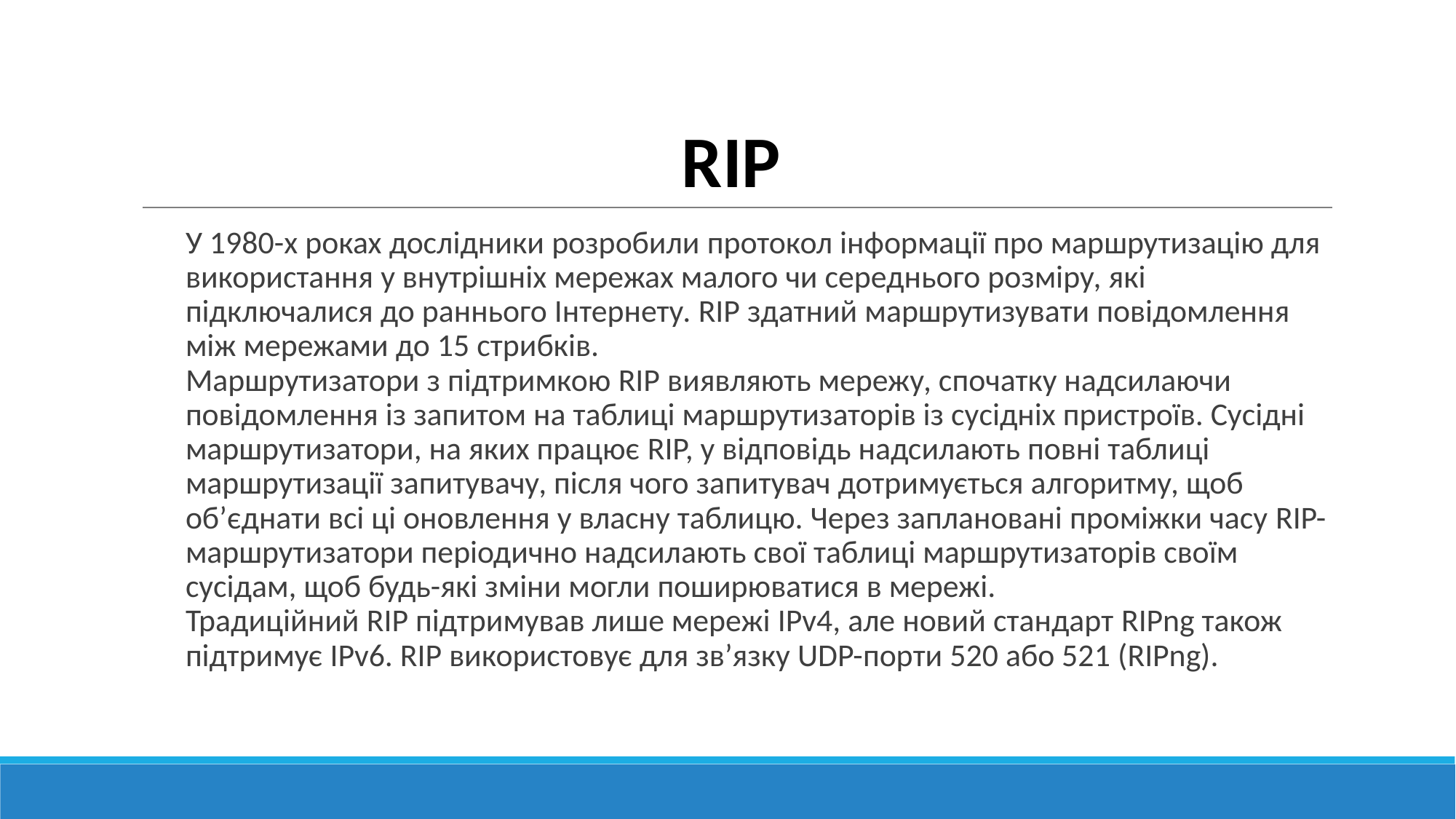

# RIP
У 1980-х роках дослідники розробили протокол інформації про маршрутизацію для використання у внутрішніх мережах малого чи середнього розміру, які підключалися до раннього Інтернету. RIP здатний маршрутизувати повідомлення між мережами до 15 стрибків.
Маршрутизатори з підтримкою RIP виявляють мережу, спочатку надсилаючи повідомлення із запитом на таблиці маршрутизаторів із сусідніх пристроїв. Сусідні маршрутизатори, на яких працює RIP, у відповідь надсилають повні таблиці маршрутизації запитувачу, після чого запитувач дотримується алгоритму, щоб об’єднати всі ці оновлення у власну таблицю. Через заплановані проміжки часу RIP-маршрутизатори періодично надсилають свої таблиці маршрутизаторів своїм сусідам, щоб будь-які зміни могли поширюватися в мережі.
Традиційний RIP підтримував лише мережі IPv4, але новий стандарт RIPng також підтримує IPv6. RIP використовує для зв’язку UDP-порти 520 або 521 (RIPng).